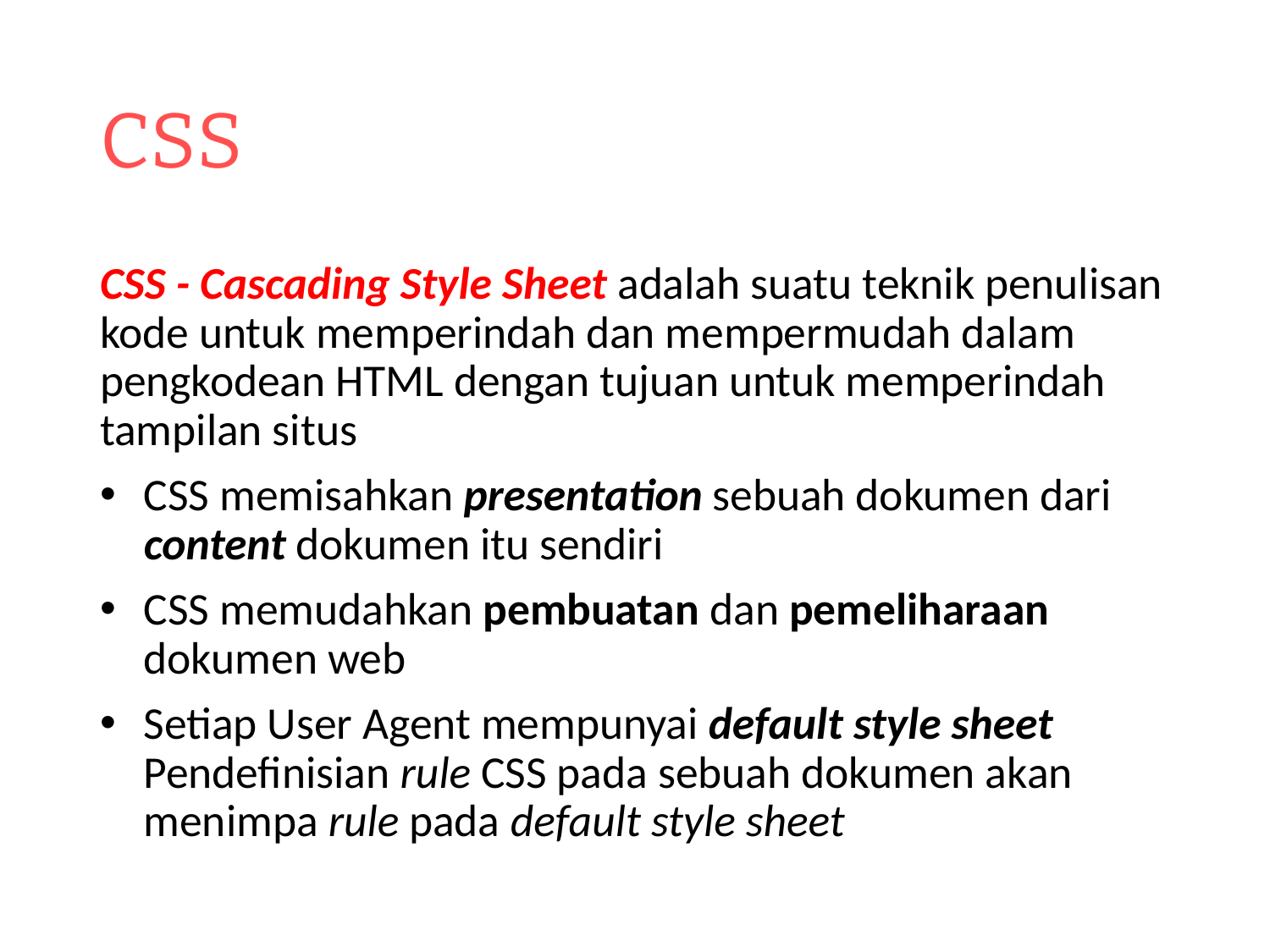

# CSS
CSS - Cascading Style Sheet adalah suatu teknik penulisan kode untuk memperindah dan mempermudah dalam pengkodean HTML dengan tujuan untuk memperindah tampilan situs
CSS memisahkan presentation sebuah dokumen dari content dokumen itu sendiri
CSS memudahkan pembuatan dan pemeliharaan dokumen web
Setiap User Agent mempunyai default style sheet
Pendefinisian rule CSS pada sebuah dokumen akan menimpa rule pada default style sheet